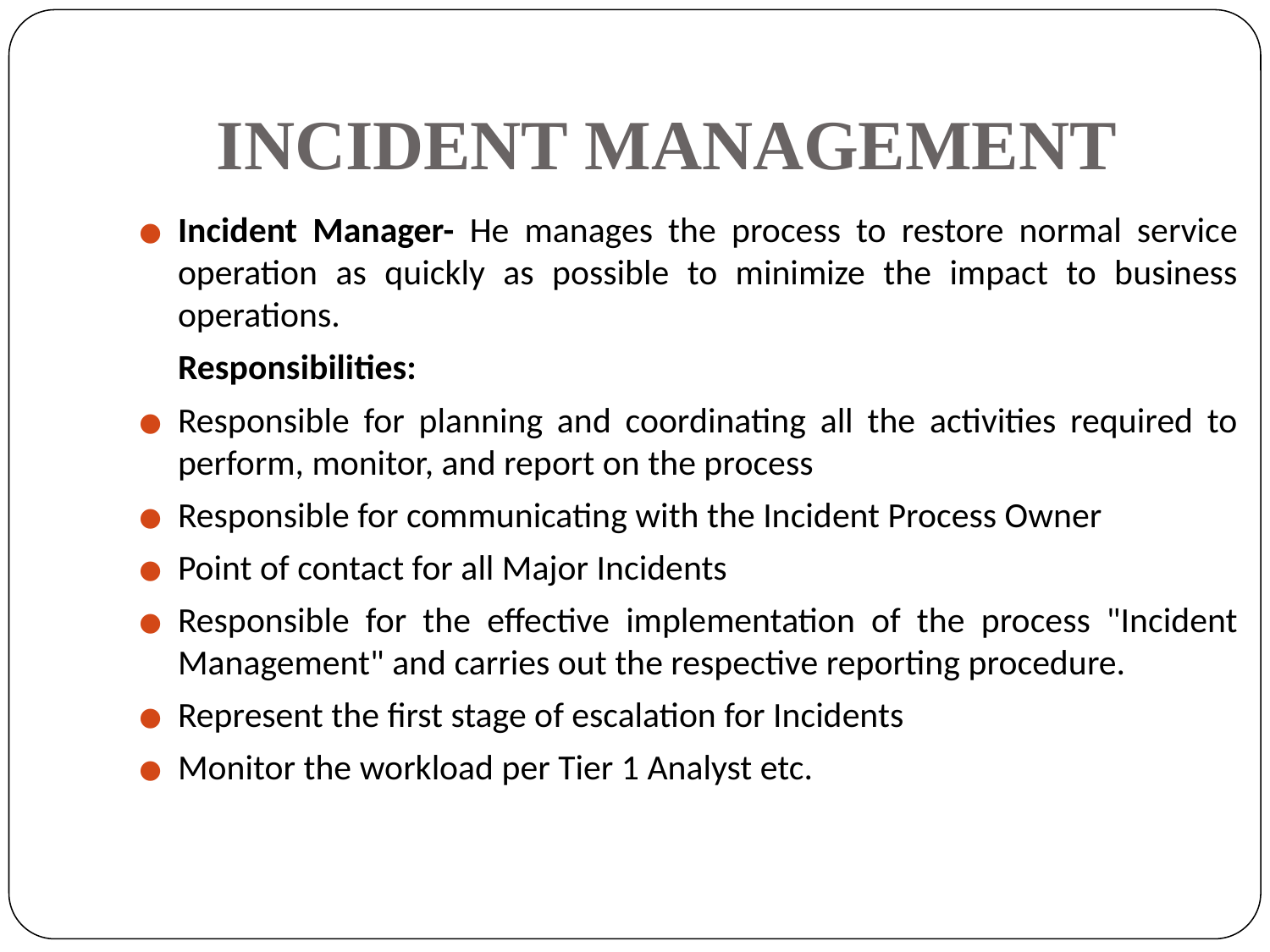

# INCIDENT MANAGEMENT
Incident Manager- He manages the process to restore normal service operation as quickly as possible to minimize the impact to business operations.
	Responsibilities:
Responsible for planning and coordinating all the activities required to perform, monitor, and report on the process
Responsible for communicating with the Incident Process Owner
Point of contact for all Major Incidents
Responsible for the effective implementation of the process "Incident Management" and carries out the respective reporting procedure.
Represent the first stage of escalation for Incidents
Monitor the workload per Tier 1 Analyst etc.